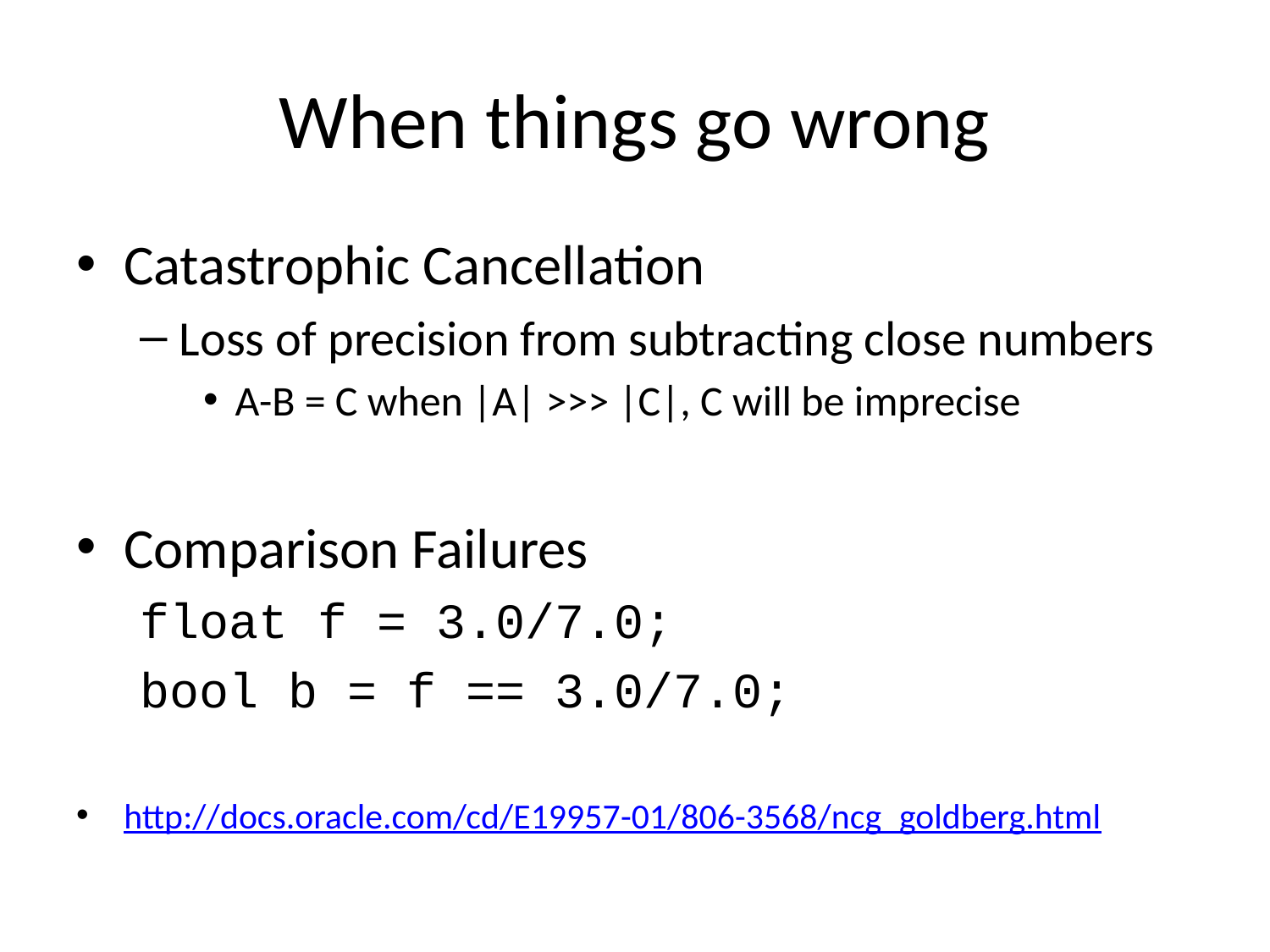

# When things go wrong
Catastrophic Cancellation
Loss of precision from subtracting close numbers
A-B = C when |A| >>> |C|, C will be imprecise

Comparison Failures
float f = 3.0/7.0;
bool b = f == 3.0/7.0;

http://docs.oracle.com/cd/E19957-01/806-3568/ncg_goldberg.html